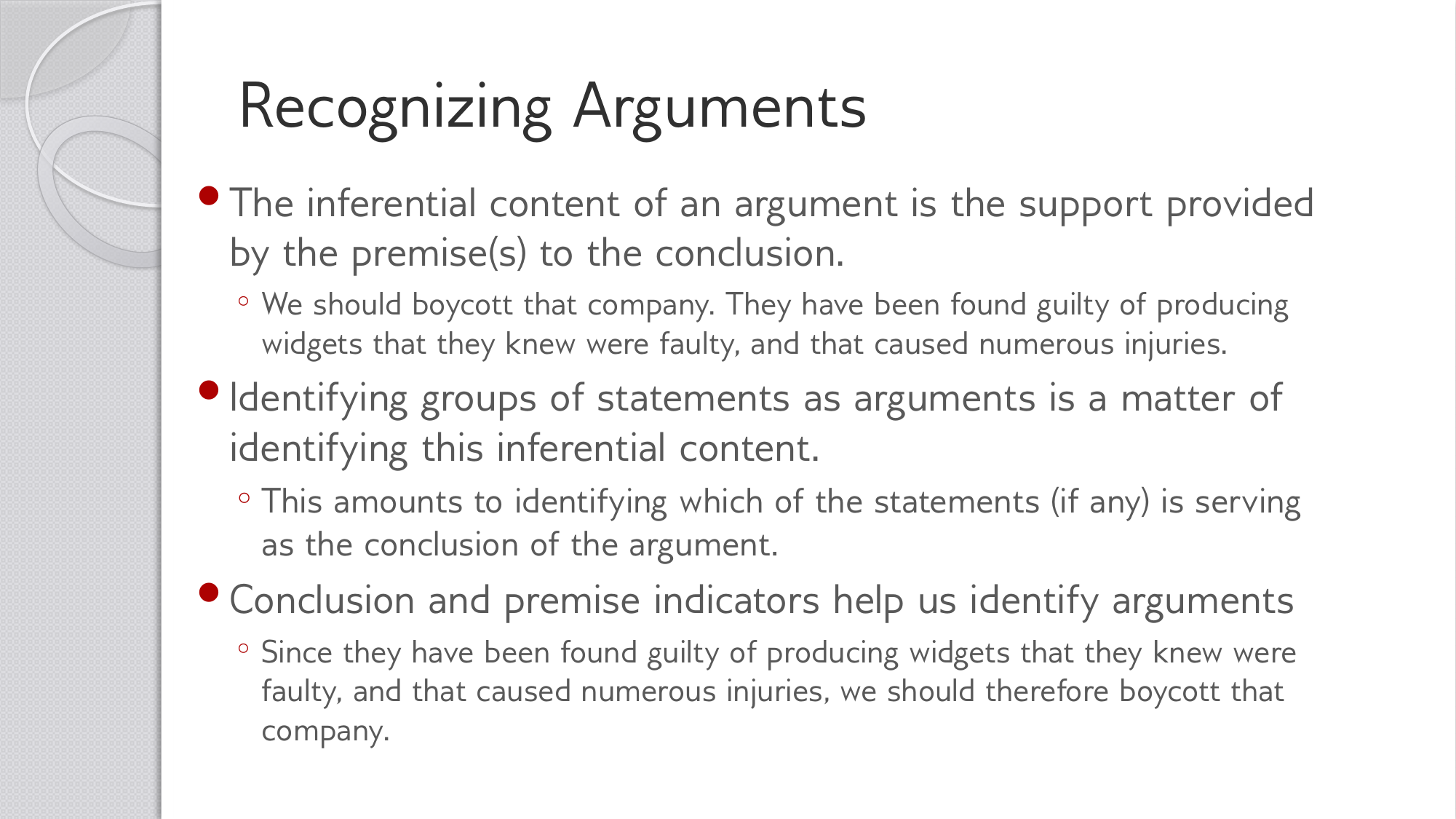

# Recognizing Arguments
The inferential content of an argument is the support provided by the premise(s) to the conclusion.
We should boycott that company. They have been found guilty of producing widgets that they knew were faulty, and that caused numerous injuries.
Identifying groups of statements as arguments is a matter of identifying this inferential content.
This amounts to identifying which of the statements (if any) is serving as the conclusion of the argument.
Conclusion and premise indicators help us identify arguments
Since they have been found guilty of producing widgets that they knew were faulty, and that caused numerous injuries, we should therefore boycott that company.